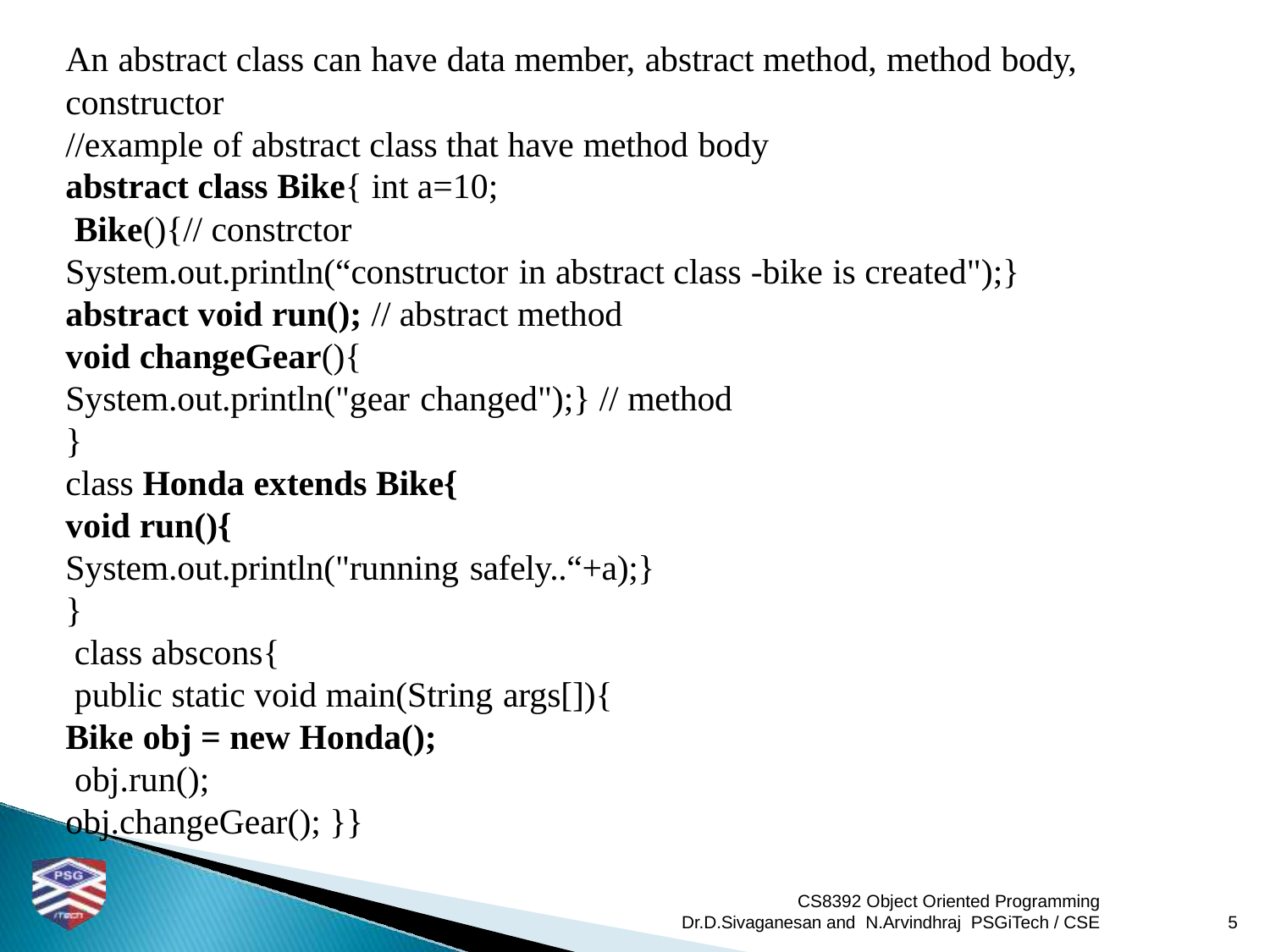

# An abstract class can have data member, abstract method, method body,
constructor
//example of abstract class that have method body
abstract class Bike{ int a=10;
Bike(){// constrctor
System.out.println(“constructor in abstract class -bike is created");}
abstract void run(); // abstract method
void changeGear(){
System.out.println("gear changed");} // method
}
class Honda extends Bike{
void run(){
System.out.println("running safely..“+a);}
}
class abscons{
public static void main(String args[]){
Bike obj = new Honda();  obj.run();  obj.changeGear(); }}
CS8392 Object Oriented Programming
Dr.D.Sivaganesan and N.Arvindhraj PSGiTech / CSE
5